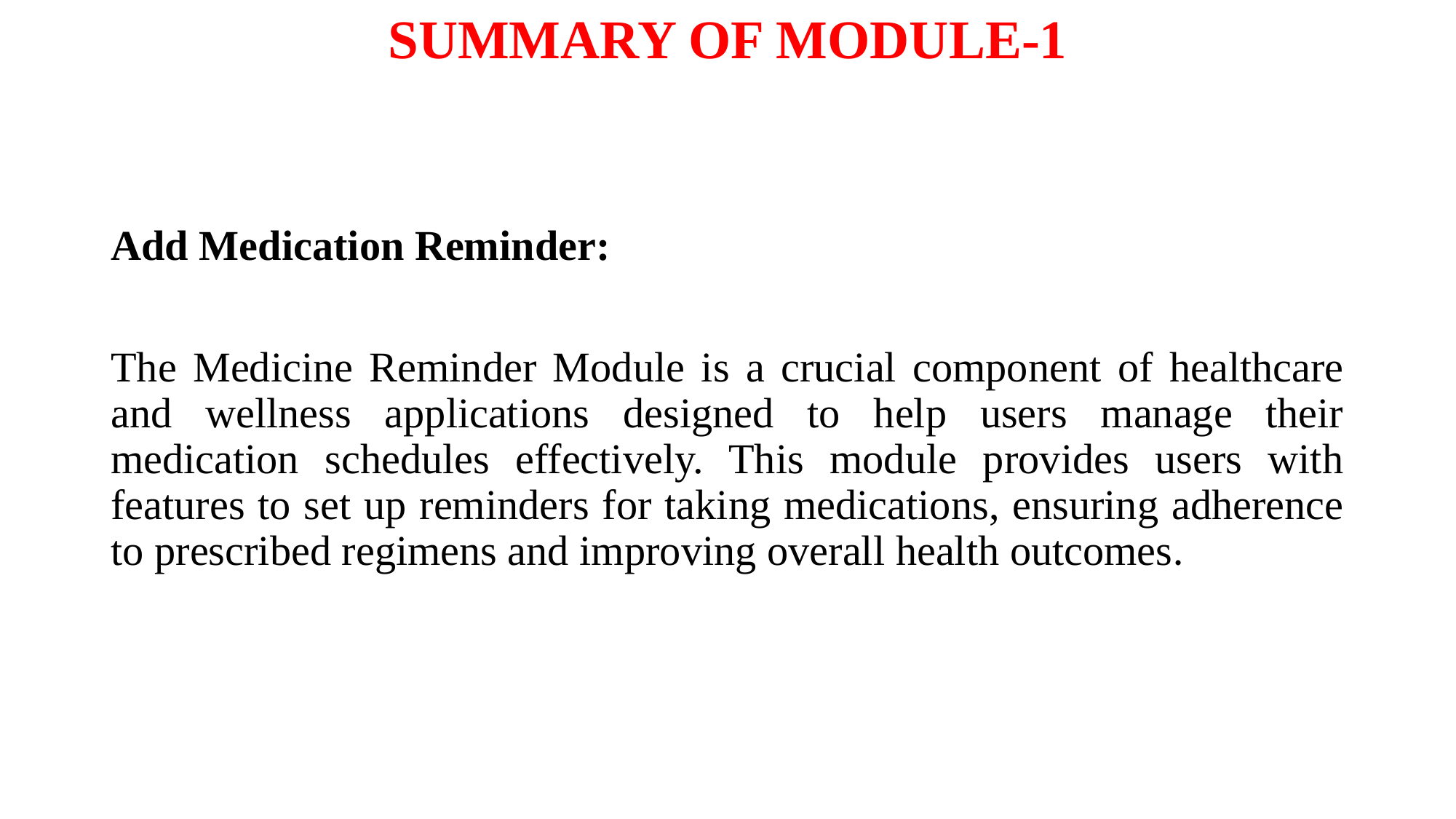

# SUMMARY OF MODULE-1
Add Medication Reminder:

The Medicine Reminder Module is a crucial component of healthcare and wellness applications designed to help users manage their medication schedules effectively. This module provides users with features to set up reminders for taking medications, ensuring adherence to prescribed regimens and improving overall health outcomes.

11